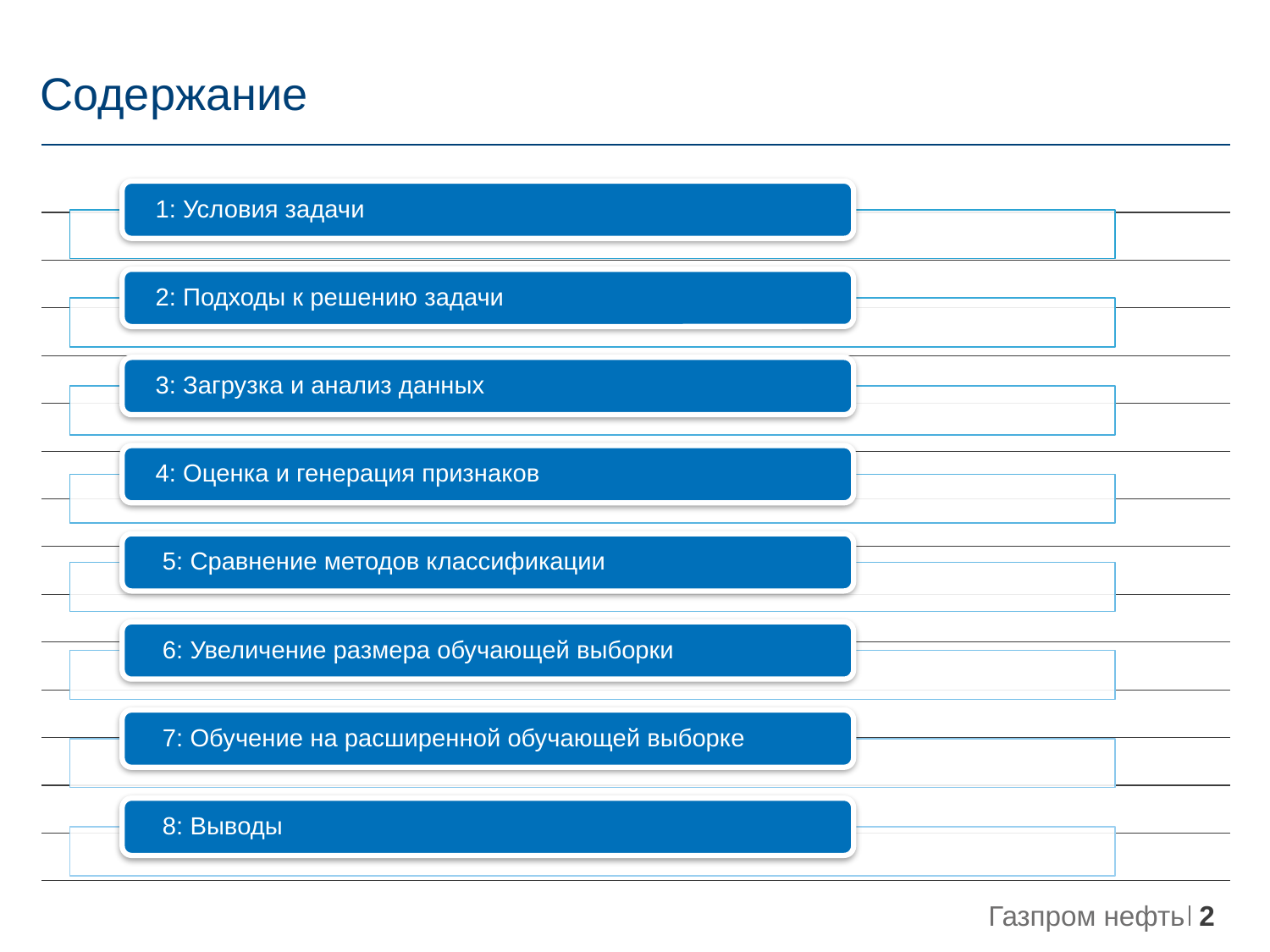

# Содержание
1: Условия задачи
2: Подходы к решению задачи
3: Загрузка и анализ данных
4: Оценка и генерация признаков
 5: Сравнение методов классификации
 6: Увеличение размера обучающей выборки
 7: Обучение на расширенной обучающей выборке
 8: Выводы